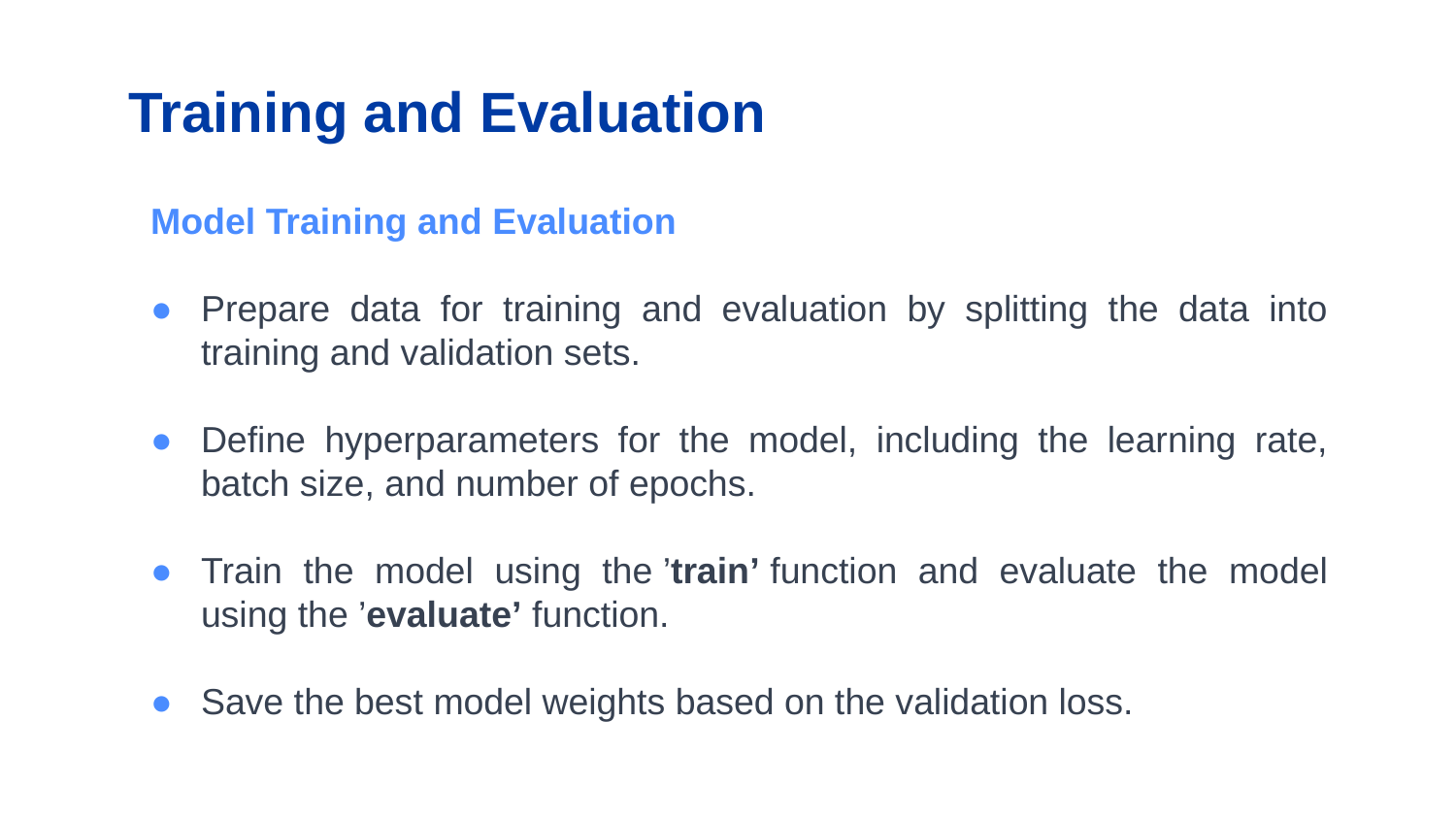

# Training and Evaluation
Model Training and Evaluation

Prepare data for training and evaluation by splitting the data into training and validation sets.

Define hyperparameters for the model, including the learning rate, batch size, and number of epochs.

Train the model using the ’train’ function and evaluate the model using the ’evaluate’ function.

Save the best model weights based on the validation loss.